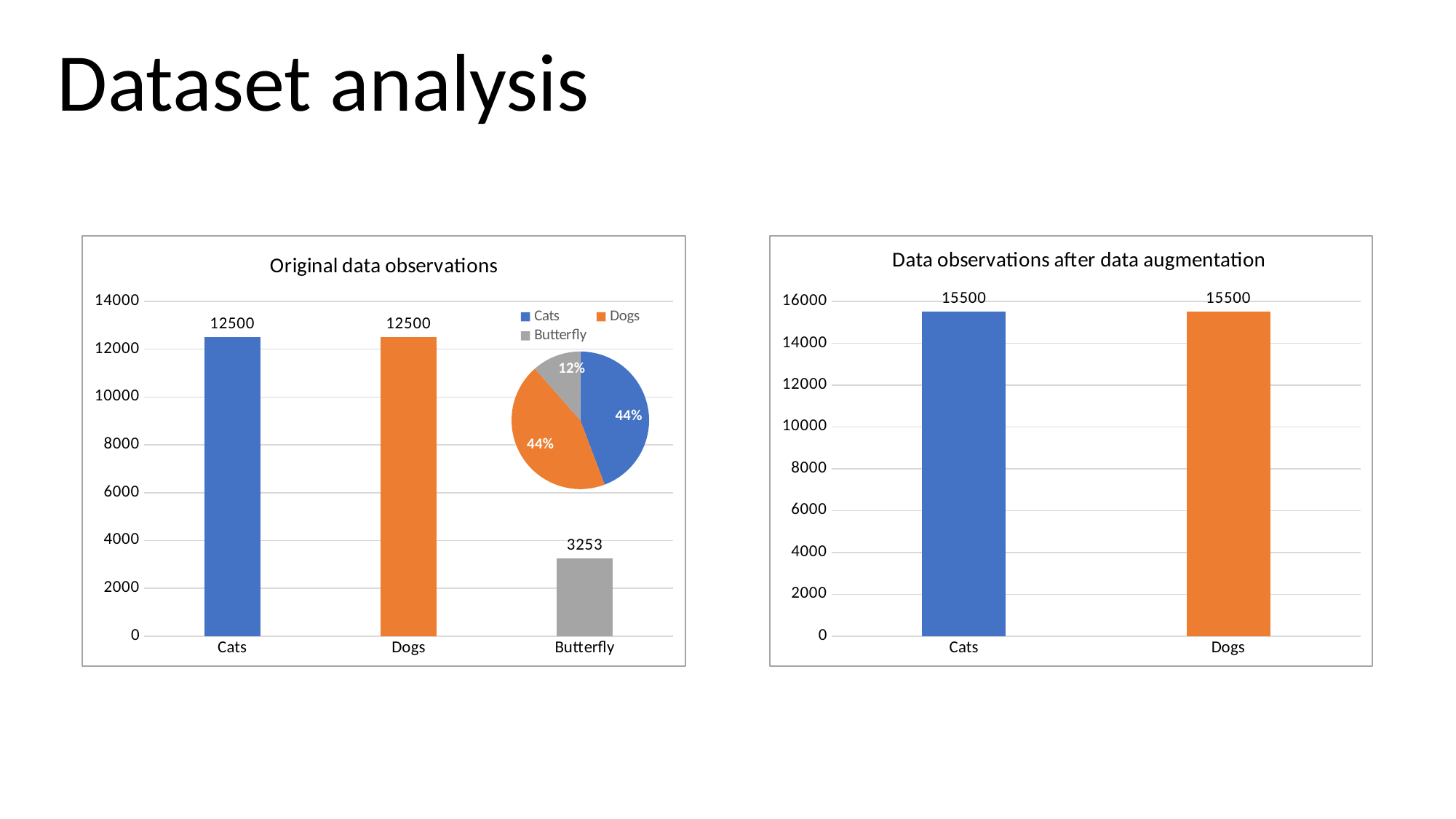

Dataset analysis

### Chart: Original data observations

| Category | Observations |
|---|---|
| Cats | 12500.0 |
| Dogs | 12500.0 |
| Butterfly | 3253.0 |

### Chart: Data observations after data augmentation

| Category | Observations |
|---|---|
| Cats | 15500.0 |
| Dogs | 15500.0 |

### Chart

| Category | Observations |
|---|---|
| Cats | 12500.0 |
| Dogs | 12500.0 |
| Butterfly | 3253.0 |